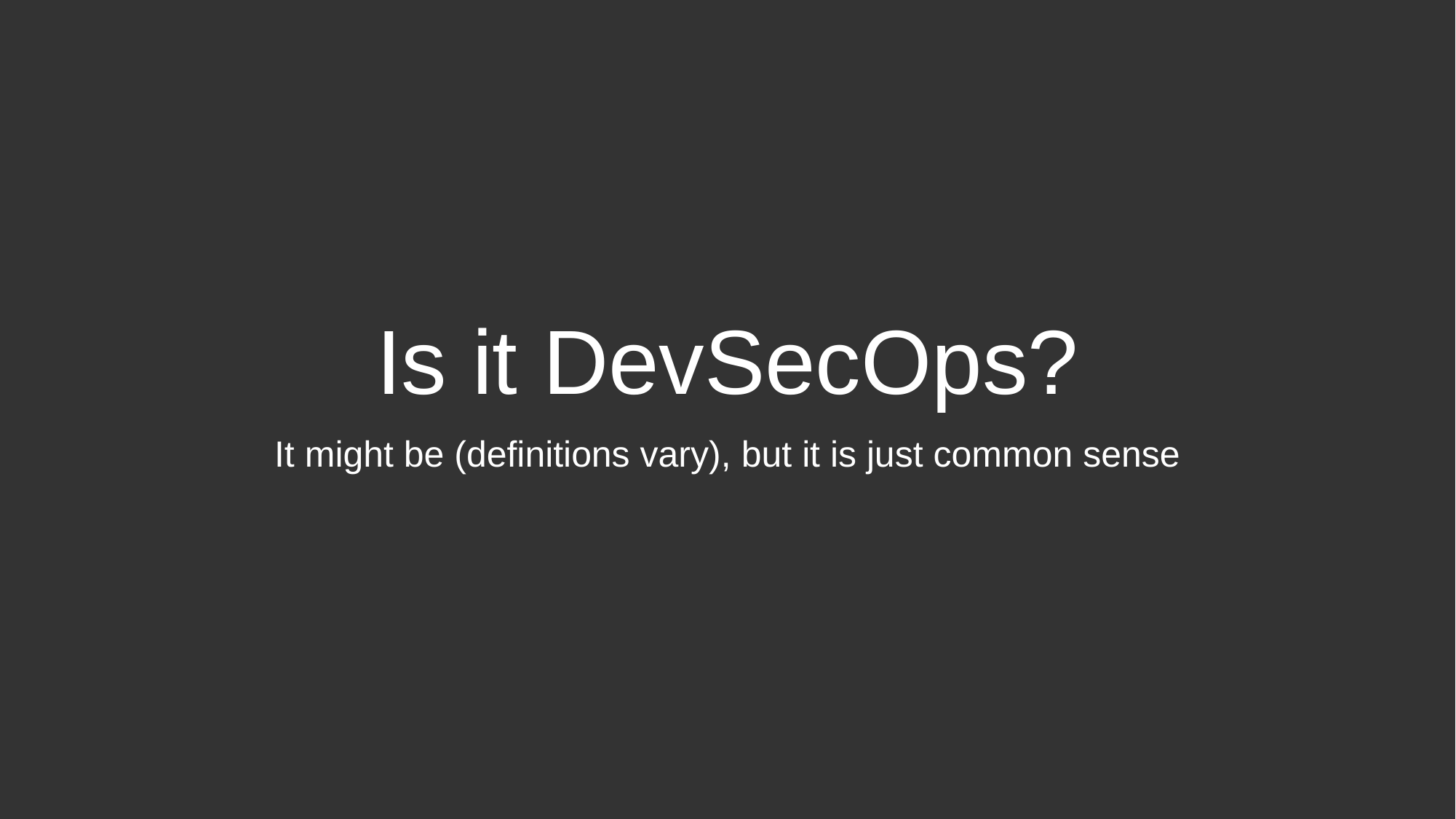

# Is it DevSecOps?
It might be (definitions vary), but it is just common sense